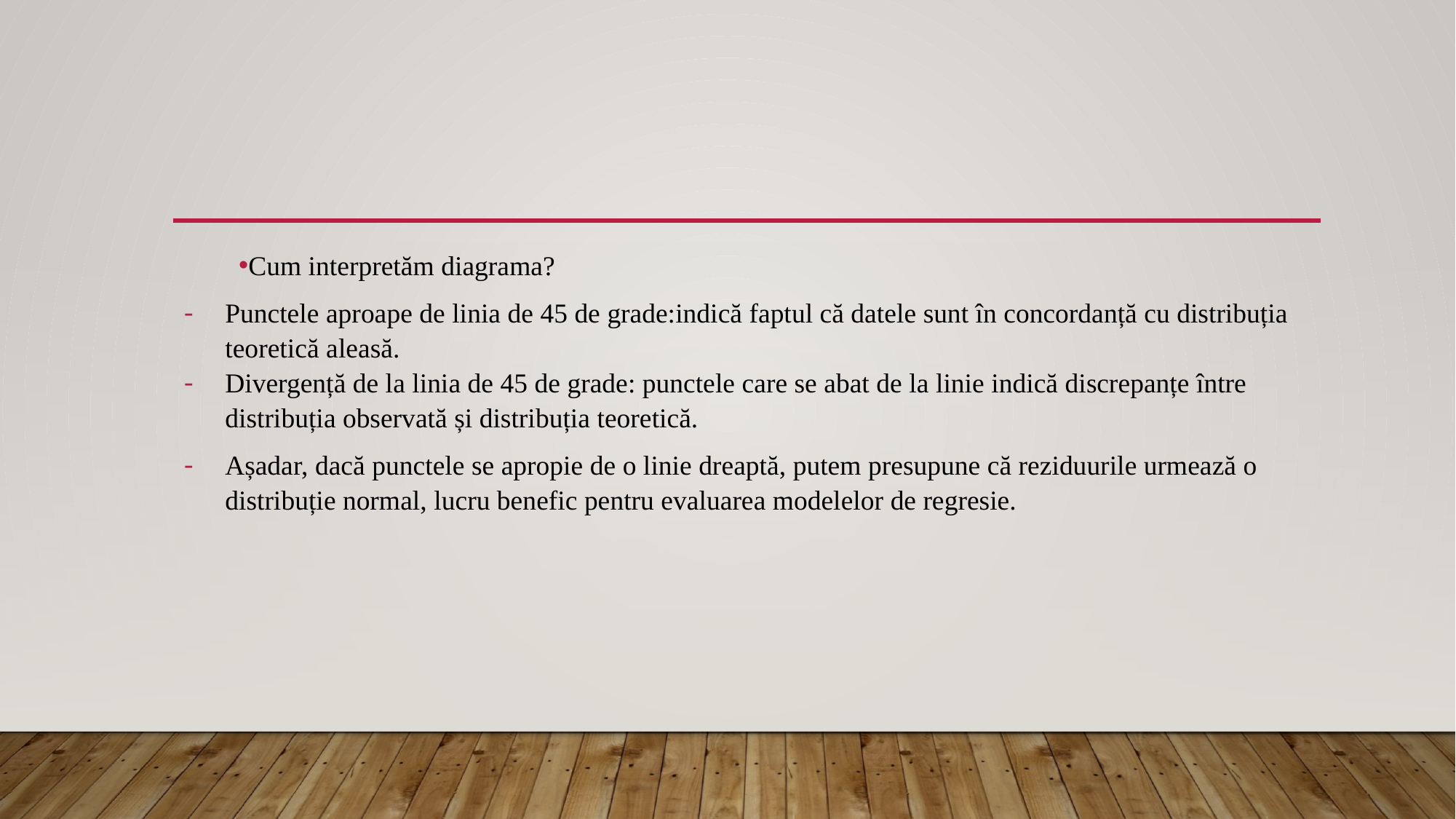

Cum interpretăm diagrama?
Punctele aproape de linia de 45 de grade:indică faptul că datele sunt în concordanță cu distribuția teoretică aleasă.
Divergență de la linia de 45 de grade: punctele care se abat de la linie indică discrepanțe între distribuția observată și distribuția teoretică.
Așadar, dacă punctele se apropie de o linie dreaptă, putem presupune că reziduurile urmează o distribuție normal, lucru benefic pentru evaluarea modelelor de regresie.